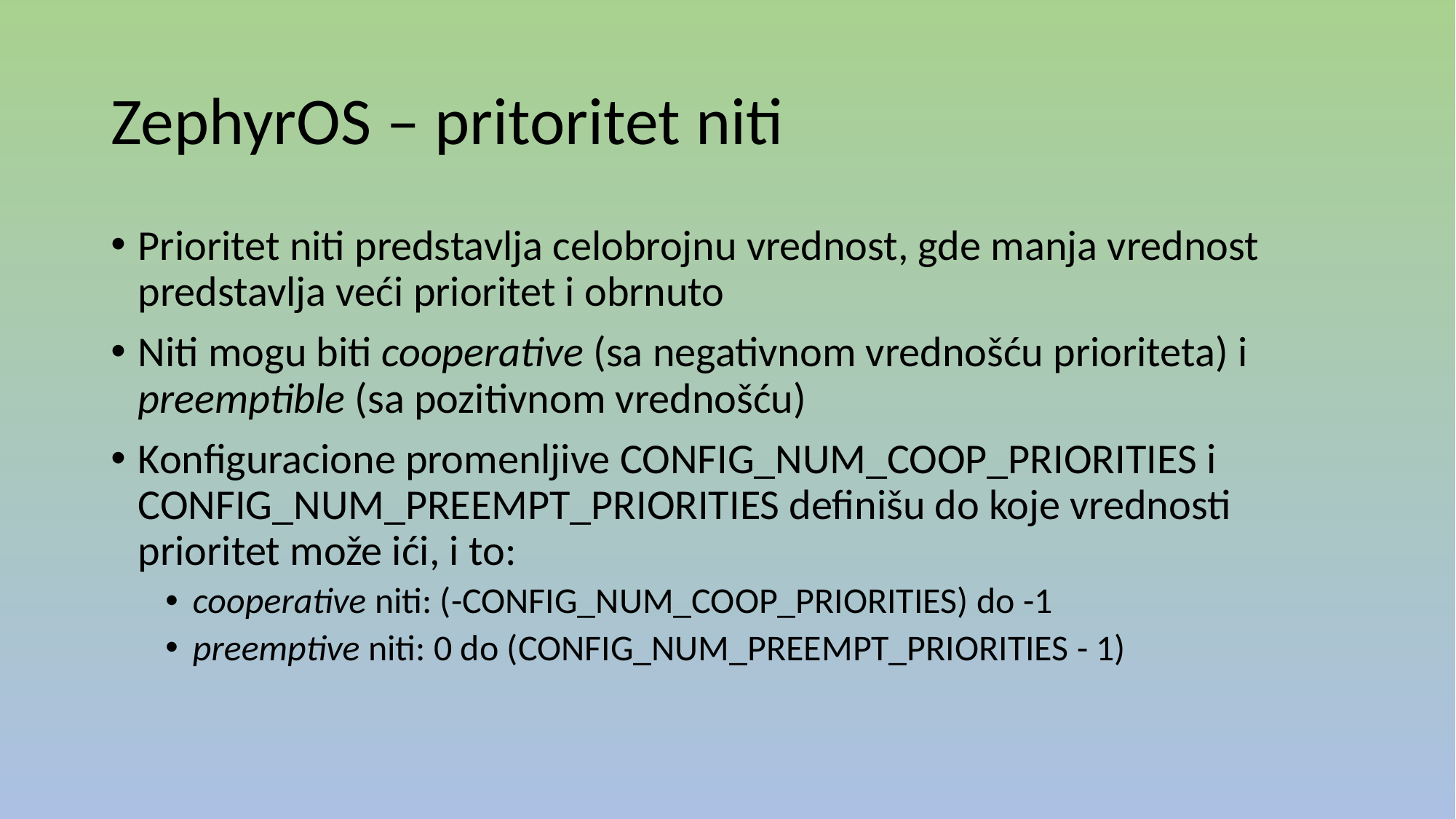

# ZephyrOS – pritoritet niti
Prioritet niti predstavlja celobrojnu vrednost, gde manja vrednost predstavlja veći prioritet i obrnuto
Niti mogu biti cooperative (sa negativnom vrednošću prioriteta) i preemptible (sa pozitivnom vrednošću)
Konfiguracione promenljive CONFIG_NUM_COOP_PRIORITIES i CONFIG_NUM_PREEMPT_PRIORITIES definišu do koje vrednosti prioritet može ići, i to:
cooperative niti: (-CONFIG_NUM_COOP_PRIORITIES) do -1
preemptive niti: 0 do (CONFIG_NUM_PREEMPT_PRIORITIES - 1)